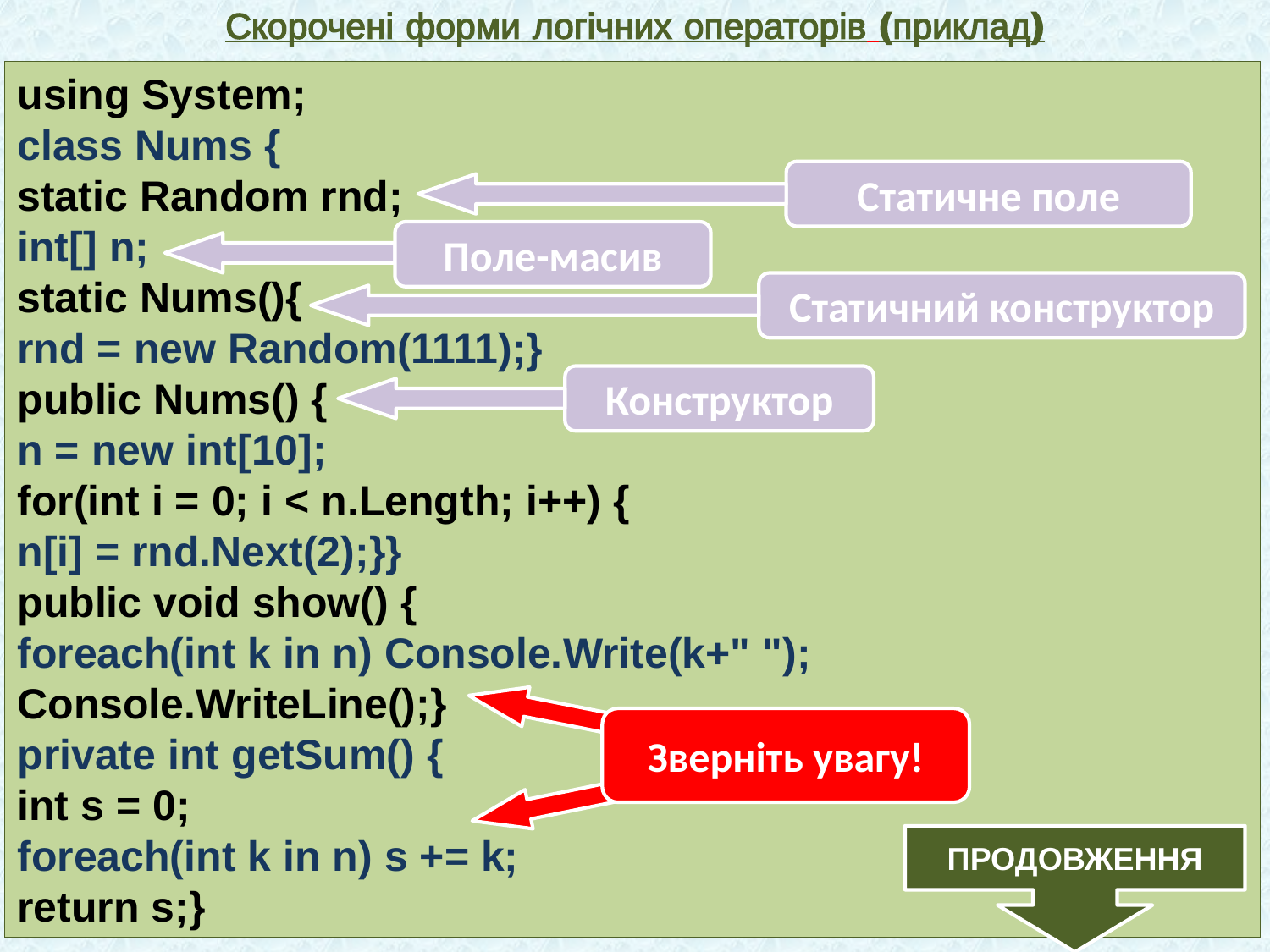

# Скорочені форми логічних операторів (приклад)
using System;
class Nums {
static Random rnd;
int[] n;
static Nums(){
rnd = new Random(1111);}
public Nums() {
n = new int[10];
for(int i = 0; i < n.Length; i++) {
n[i] = rnd.Next(2);}}
public void show() {
foreach(int k in n) Console.Write(k+" ");
Console.WriteLine();}
private int getSum() {
int s = 0;
foreach(int k in n) s += k;
return s;}
Статичне поле

Поле-масив

Статичний конструктор

Конструктор

Зверніть увагу!

ПРОДОВЖЕННЯ